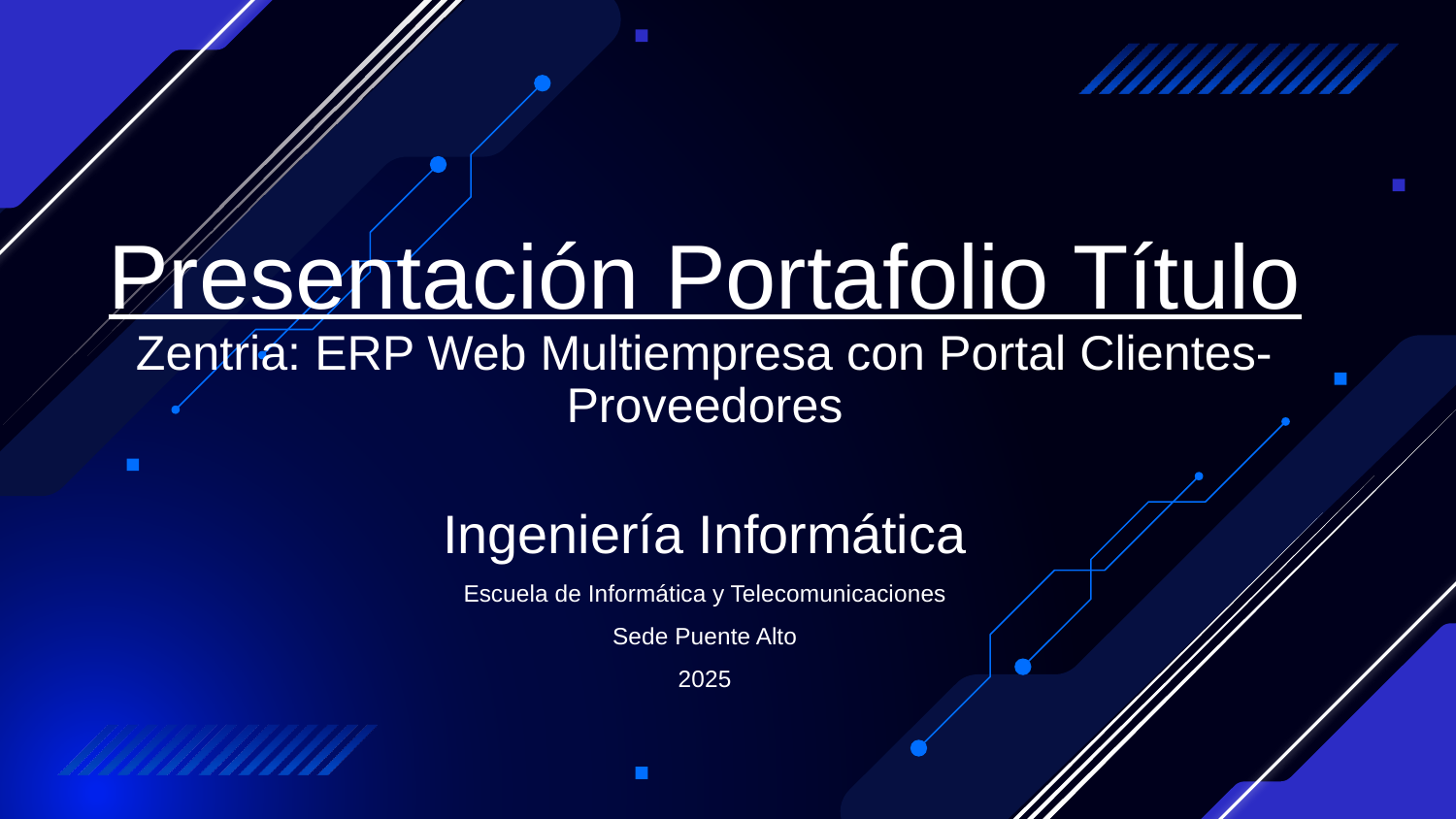

Presentación Portafolio Título
Zentria: ERP Web Multiempresa con Portal Clientes-Proveedores
Ingeniería Informática
Escuela de Informática y Telecomunicaciones
Sede Puente Alto
2025